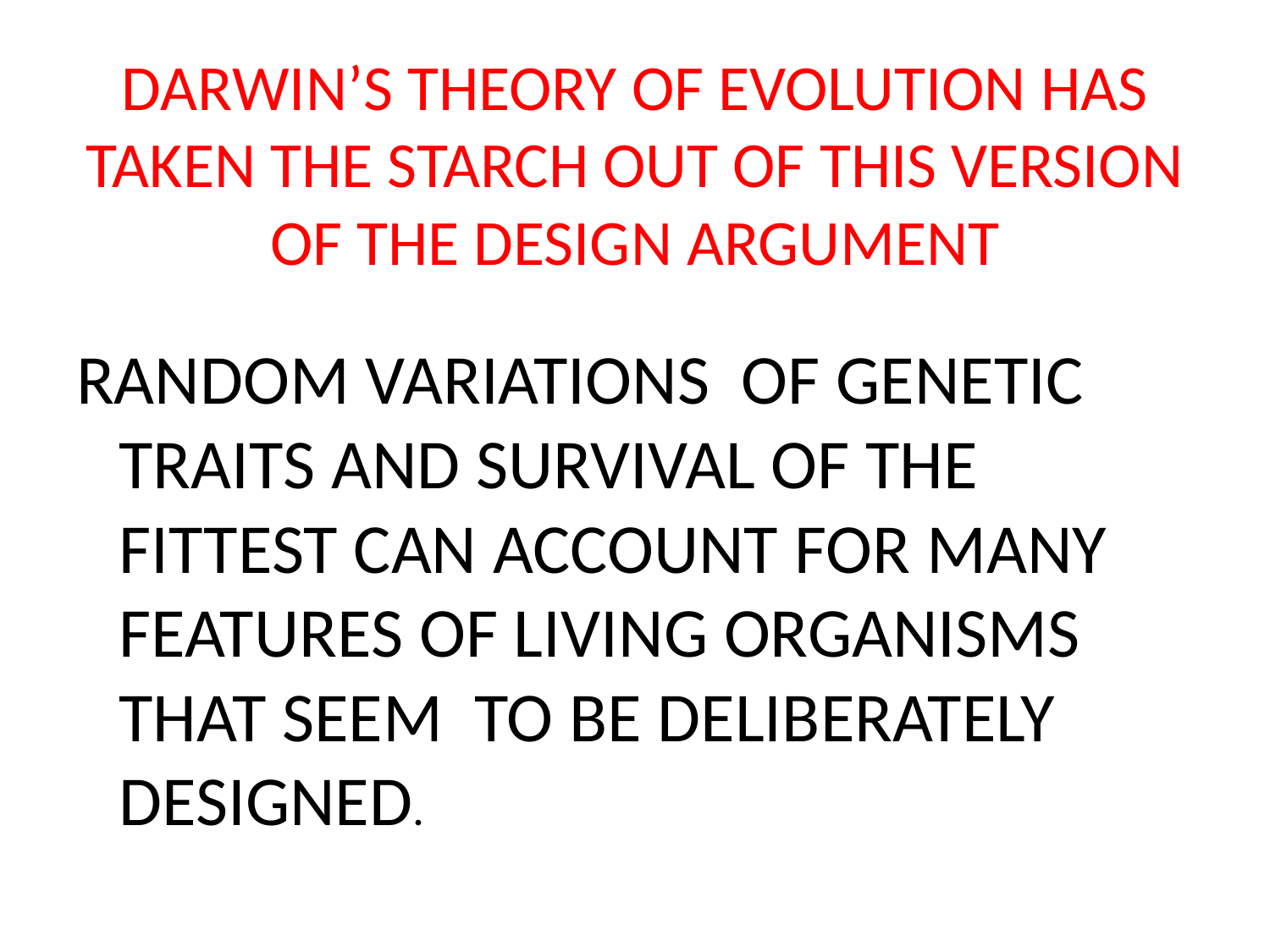

# DARWIN’S THEORY OF EVOLUTION HAS TAKEN THE STARCH OUT OF THIS VERSION OF THE DESIGN ARGUMENT
RANDOM VARIATIONS  OF GENETIC TRAITS AND SURVIVAL OF THE FITTEST CAN ACCOUNT FOR MANY FEATURES OF LIVING ORGANISMS THAT SEEM  TO BE DELIBERATELY DESIGNED.